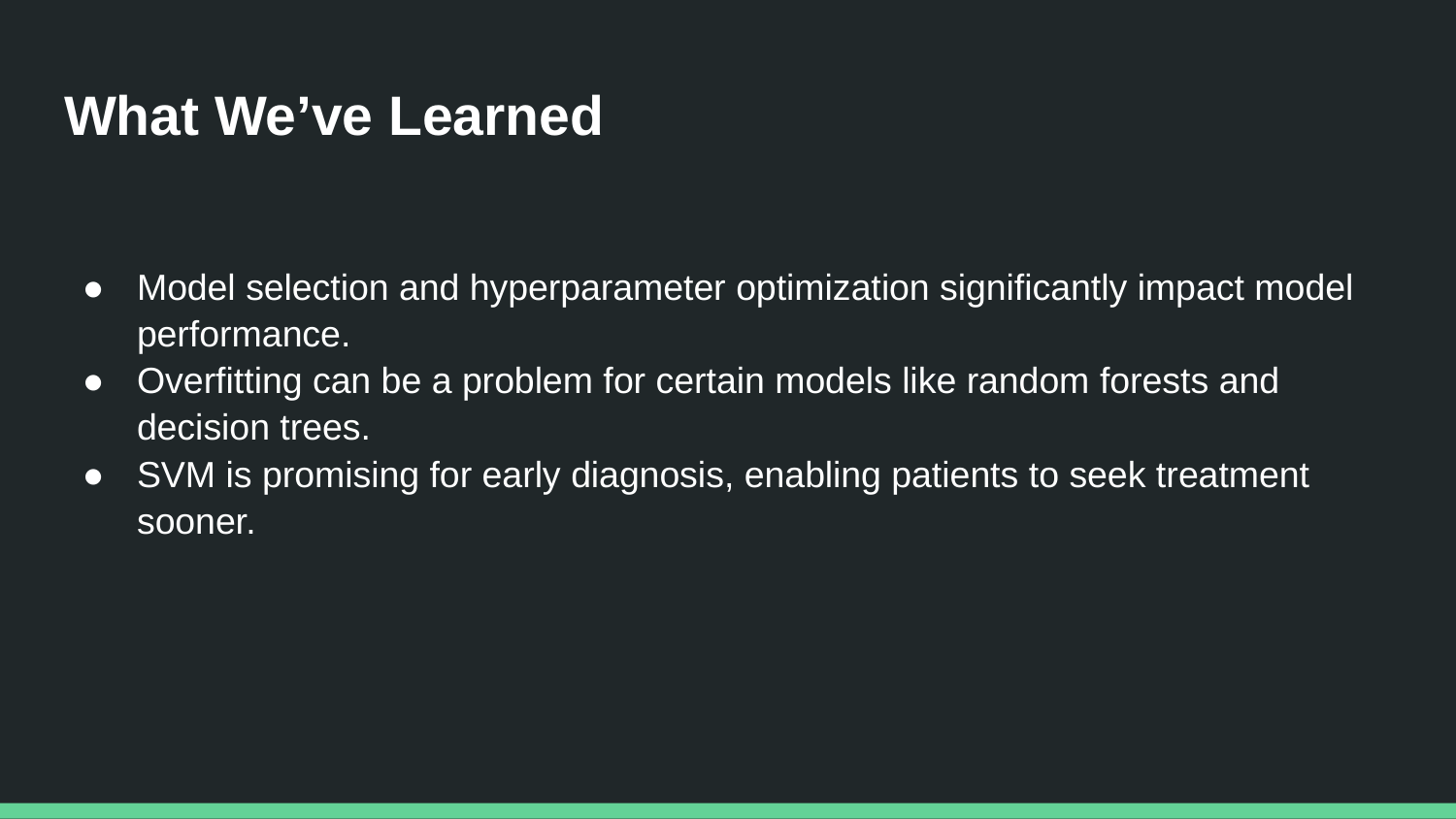

# What We’ve Learned

Model selection and hyperparameter optimization significantly impact model performance.
Overfitting can be a problem for certain models like random forests and decision trees.
SVM is promising for early diagnosis, enabling patients to seek treatment sooner.